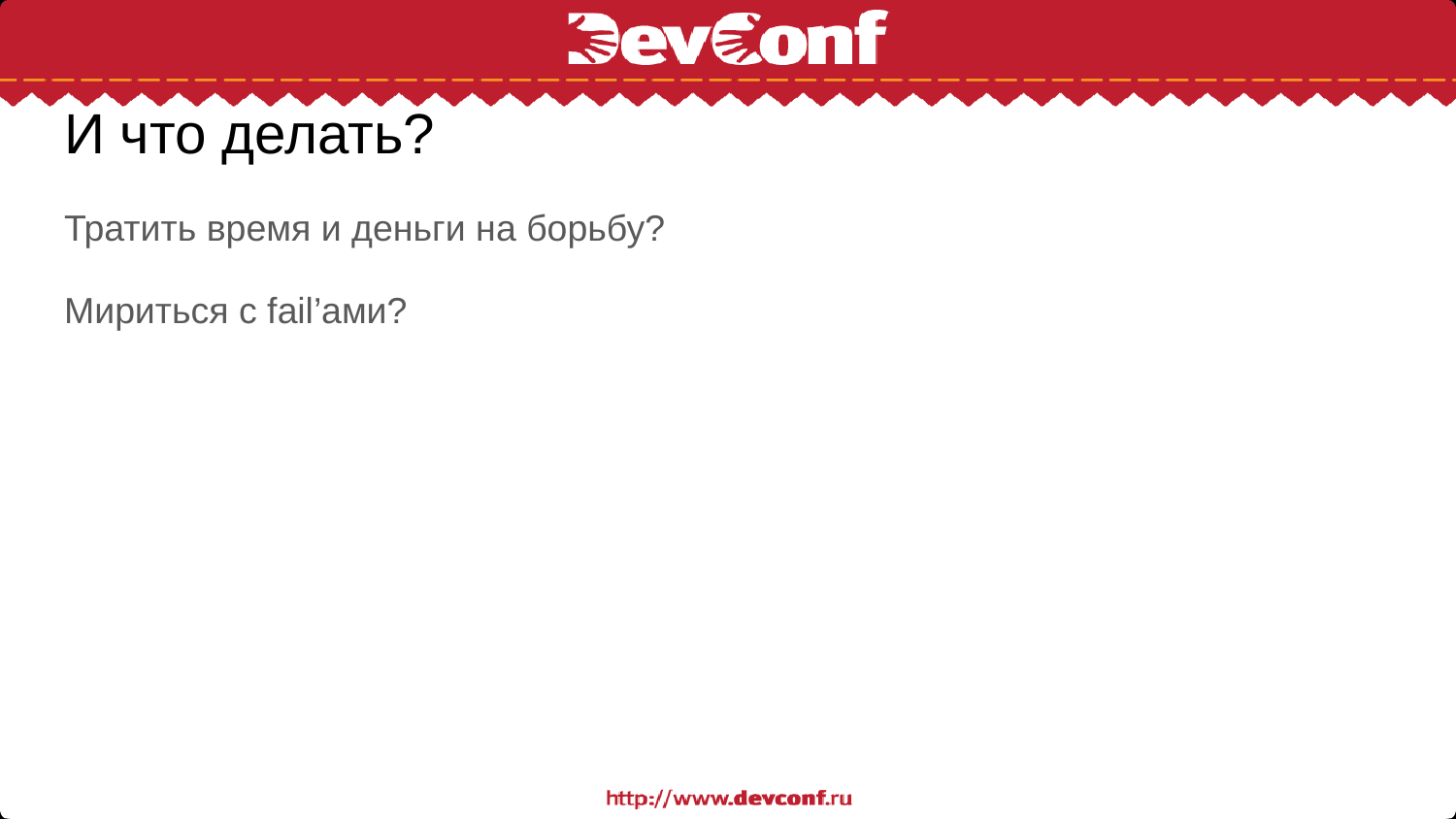

# И что делать?
Тратить время и деньги на борьбу?
Мириться с fail’ами?